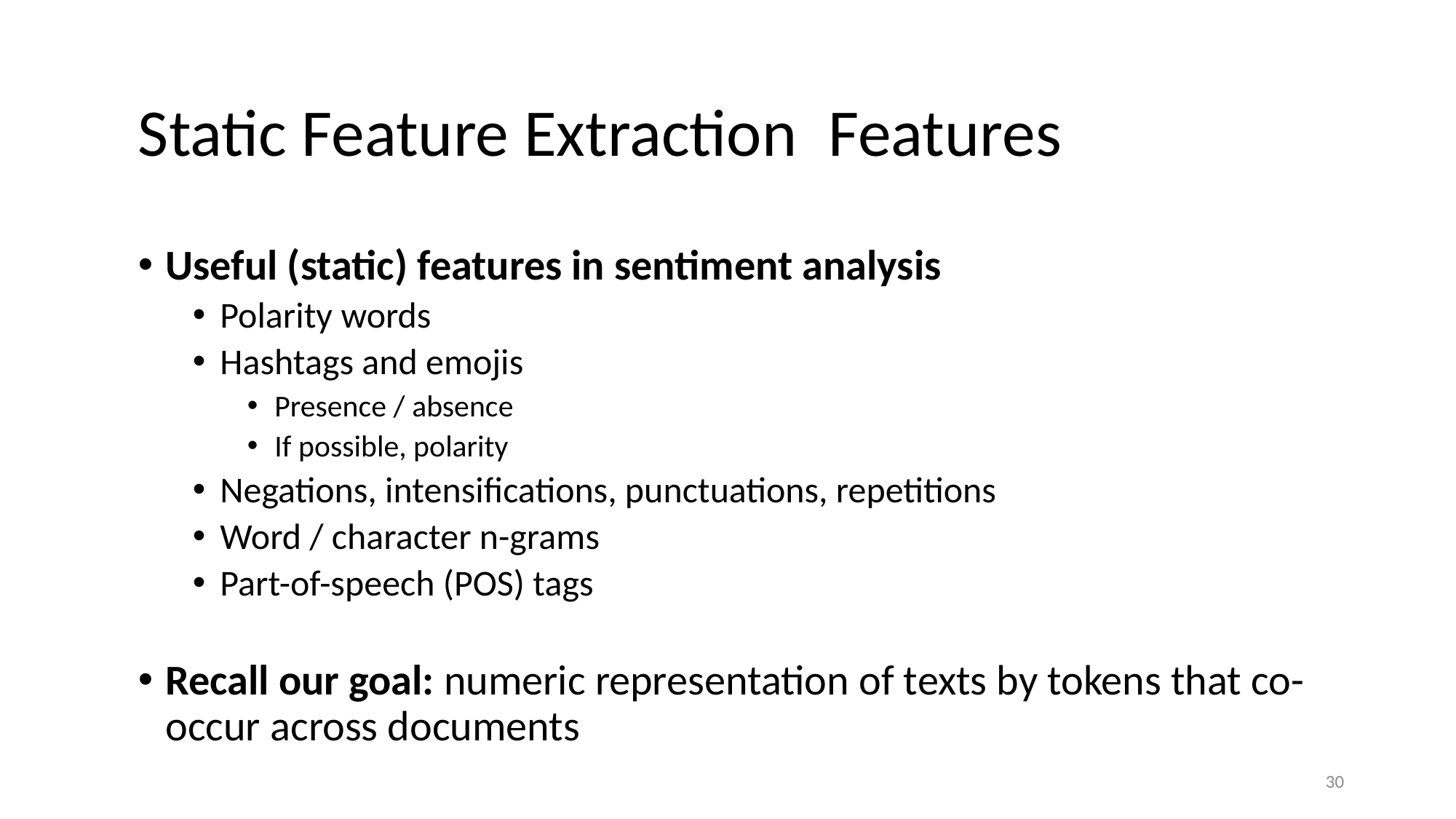

# Static Feature Extraction  Features
Useful (static) features in sentiment analysis
Polarity words
Hashtags and emojis
Presence / absence
If possible, polarity
Negations, intensifications, punctuations, repetitions
Word / character n-grams
Part-of-speech (POS) tags
Recall our goal: numeric representation of texts by tokens that co-occur across documents

30